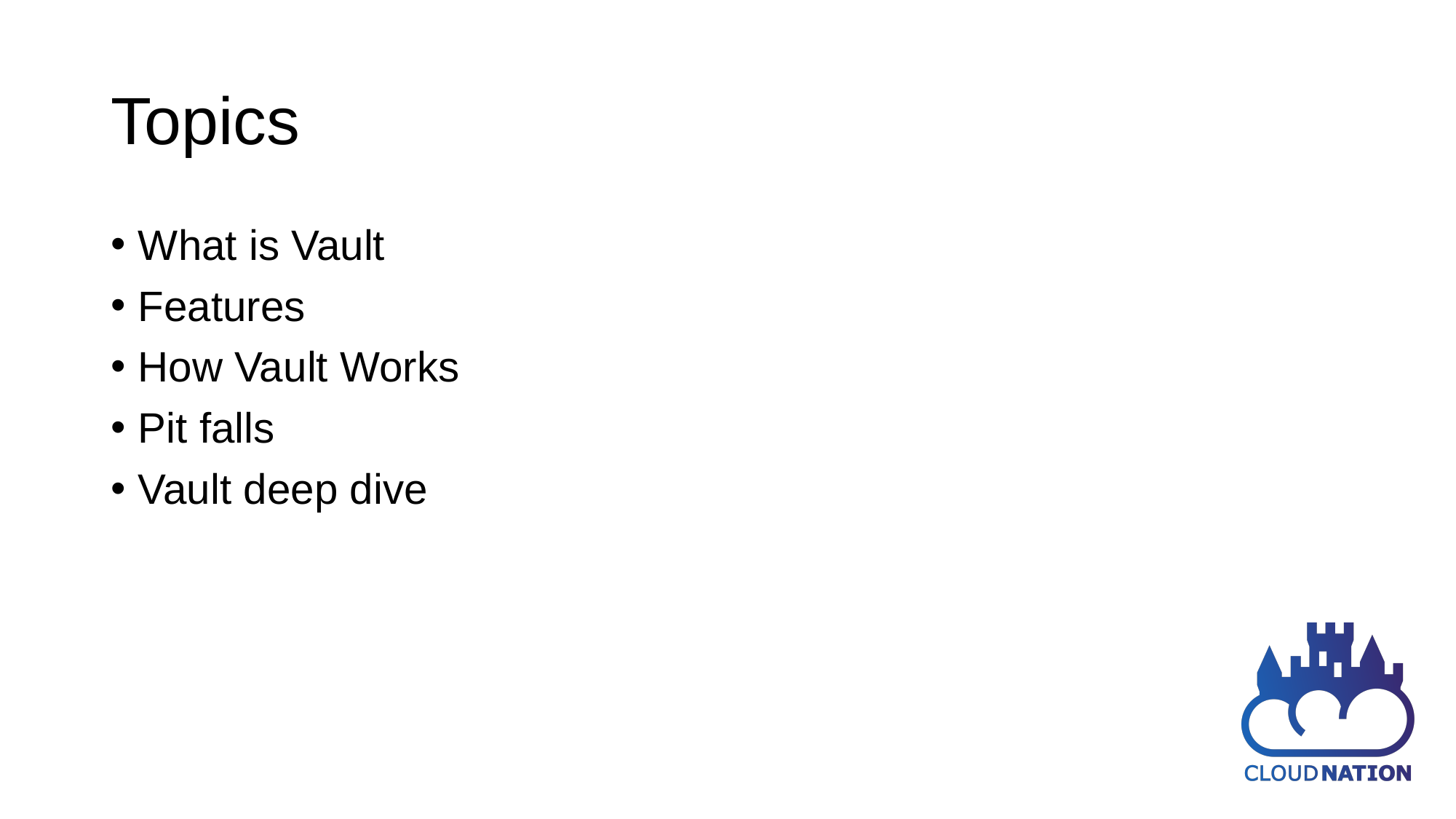

# Topics
What is Vault
Features
How Vault Works
Pit falls
Vault deep dive